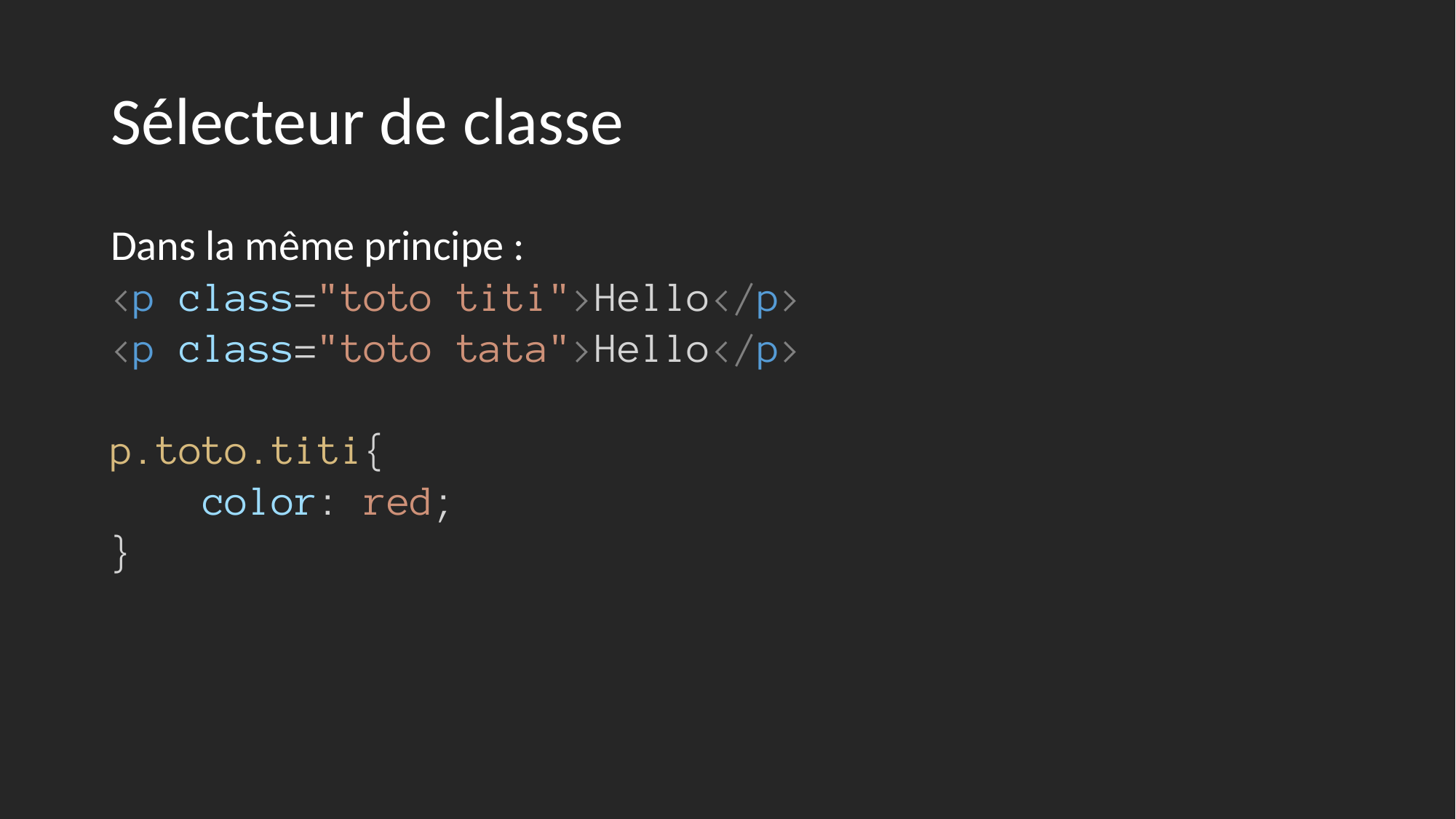

# Sélecteur de classe
Dans la même principe :
<p class="toto titi">Hello</p>
<p class="toto tata">Hello</p>

p.toto.titi{
    color: red;
}